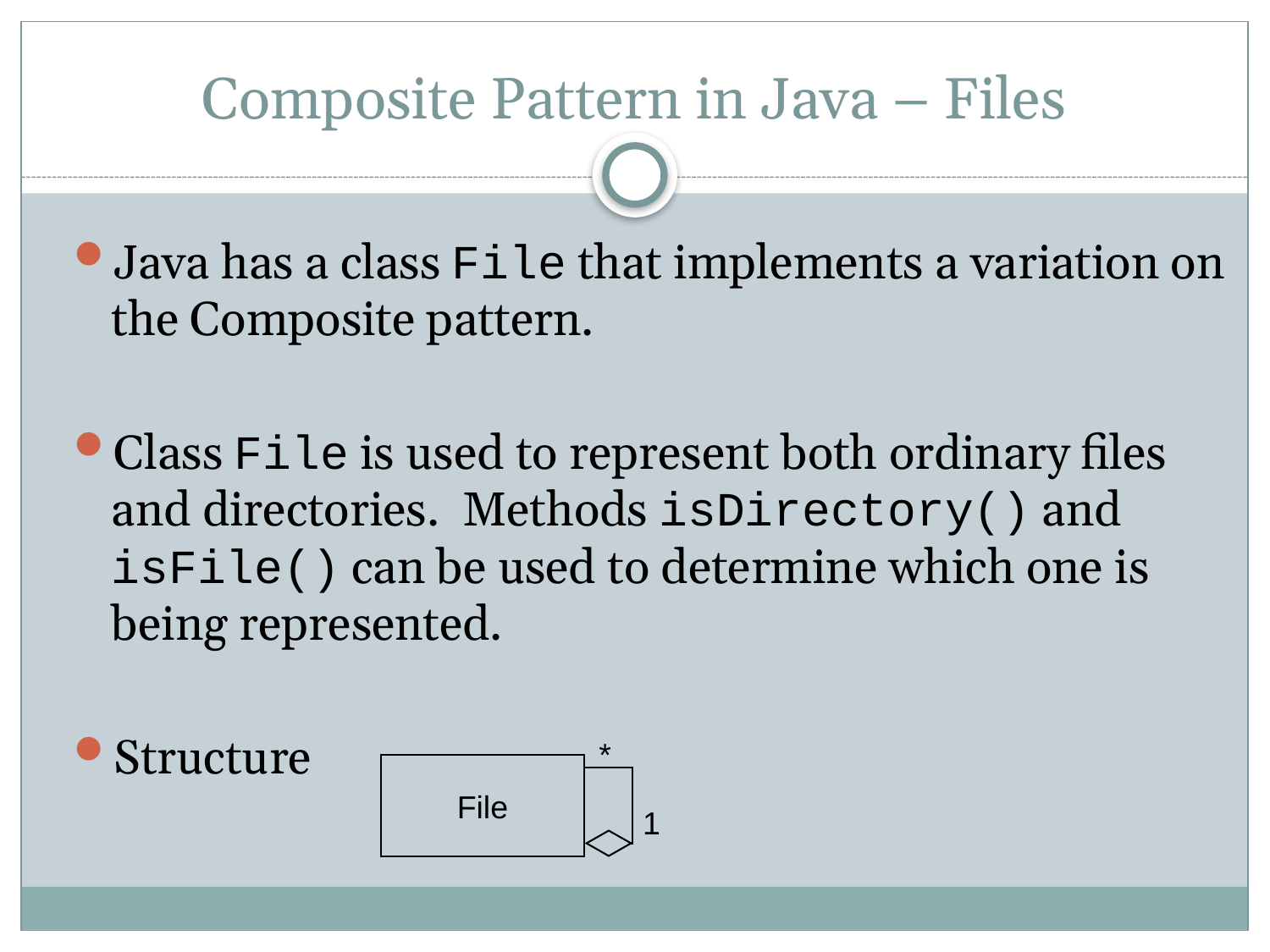

# Composite Pattern in Java – Files
Java has a class File that implements a variation on the Composite pattern.

Class File is used to represent both ordinary files and directories.  Methods isDirectory() and isFile() can be used to determine which one is being represented.

Structure
*
File

1